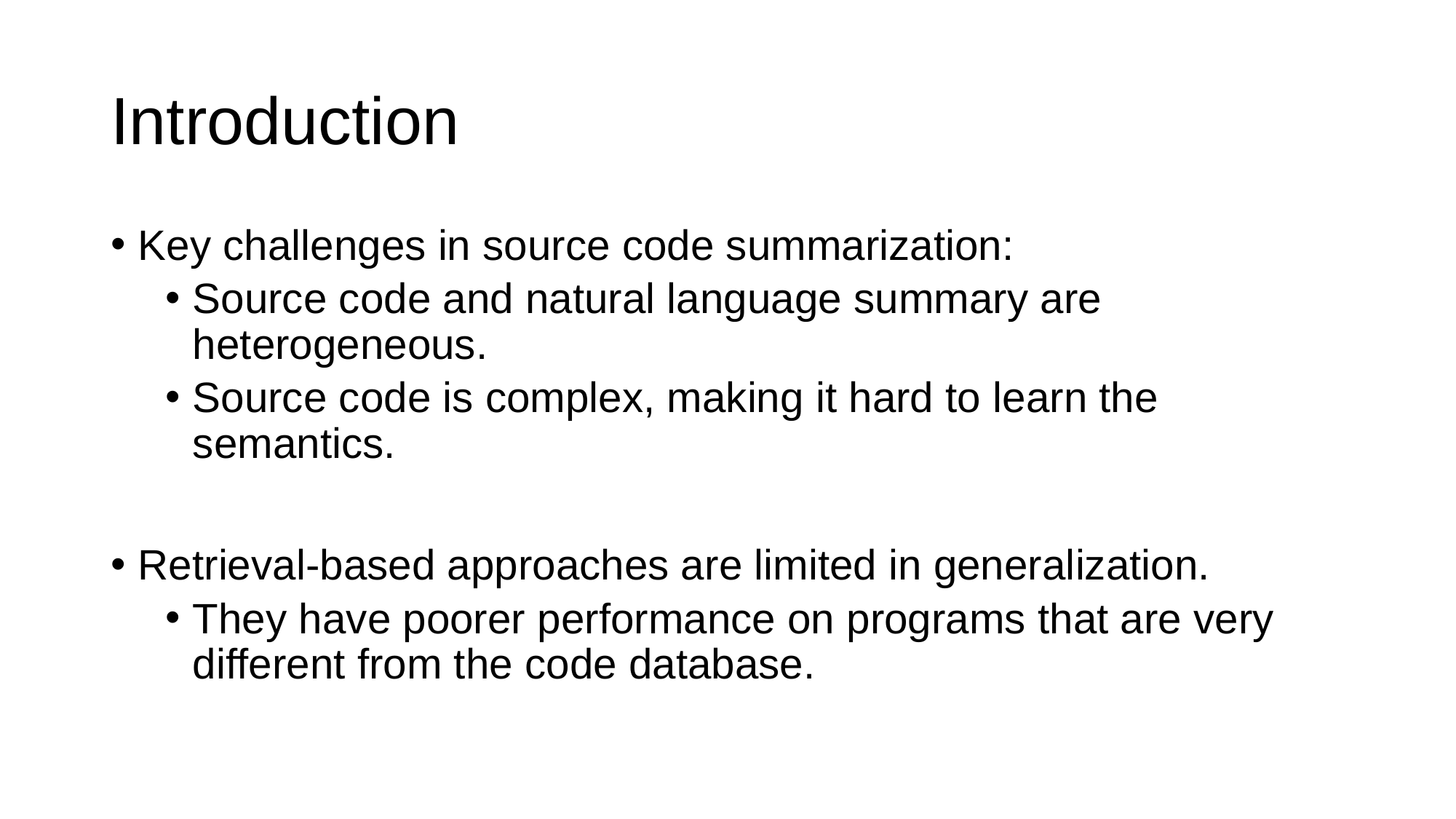

# Introduction
Key challenges in source code summarization:
Source code and natural language summary are heterogeneous.
Source code is complex, making it hard to learn the semantics.

Retrieval-based approaches are limited in generalization.
They have poorer performance on programs that are very different from the code database.